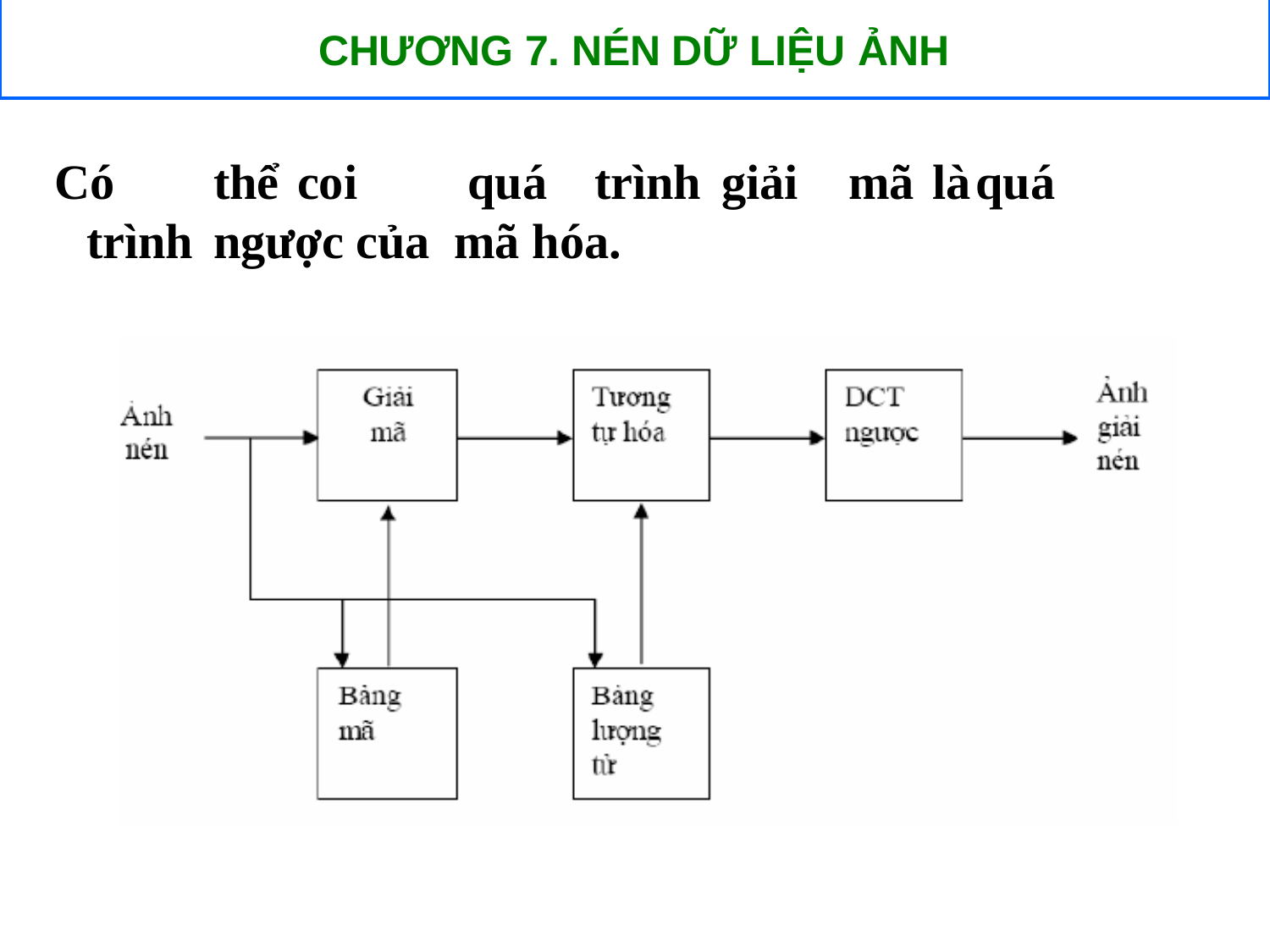

Có	thể coi	quá	trình	giải	mã là	quá	trình	ngược của  mã hóa.